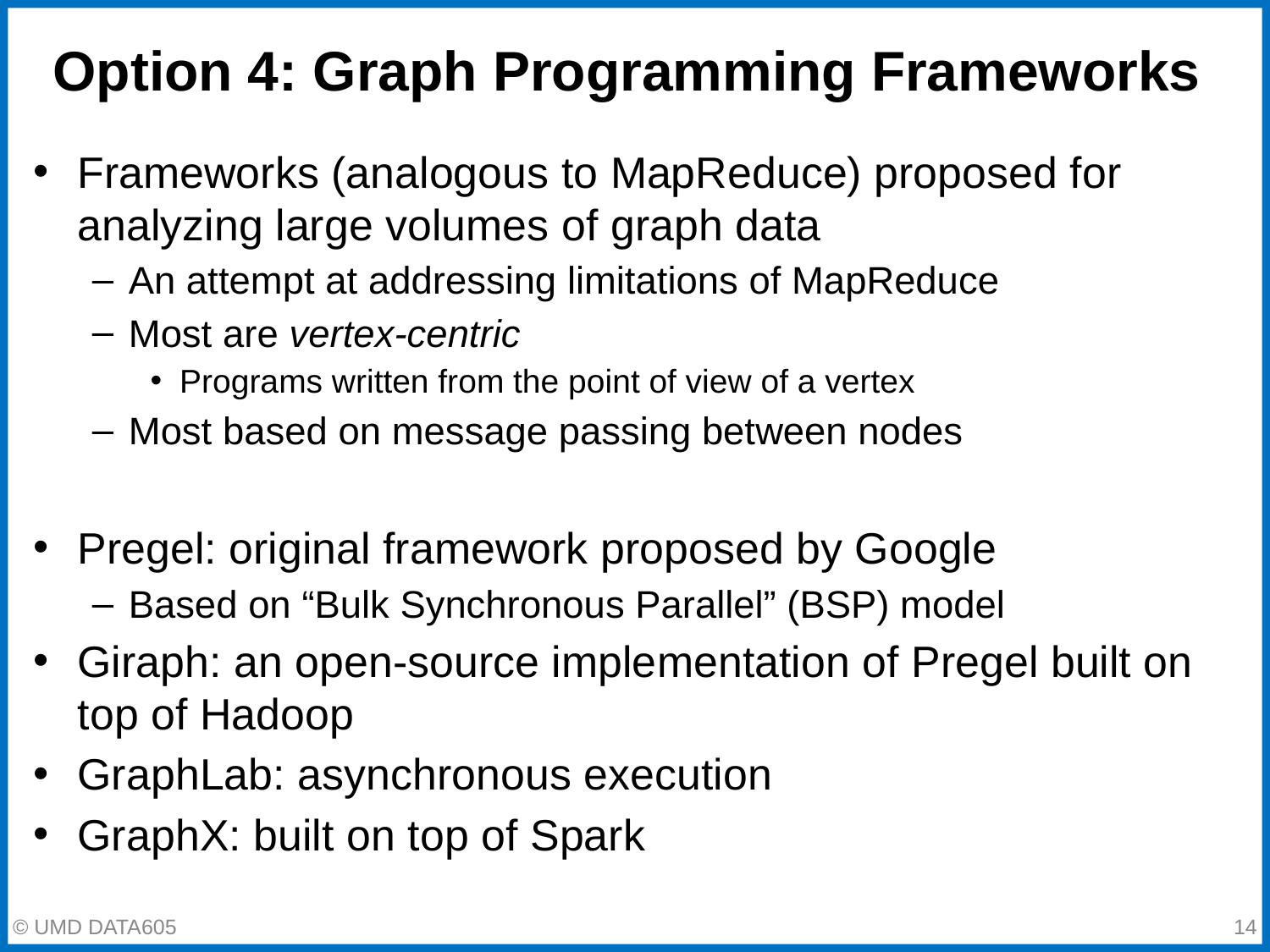

# Option 4: Graph Programming Frameworks
Frameworks (analogous to MapReduce) proposed for analyzing large volumes of graph data
An attempt at addressing limitations of MapReduce
Most are vertex-centric
Programs written from the point of view of a vertex
Most based on message passing between nodes

Pregel: original framework proposed by Google
Based on “Bulk Synchronous Parallel” (BSP) model
Giraph: an open-source implementation of Pregel built on top of Hadoop
GraphLab: asynchronous execution
GraphX: built on top of Spark

14